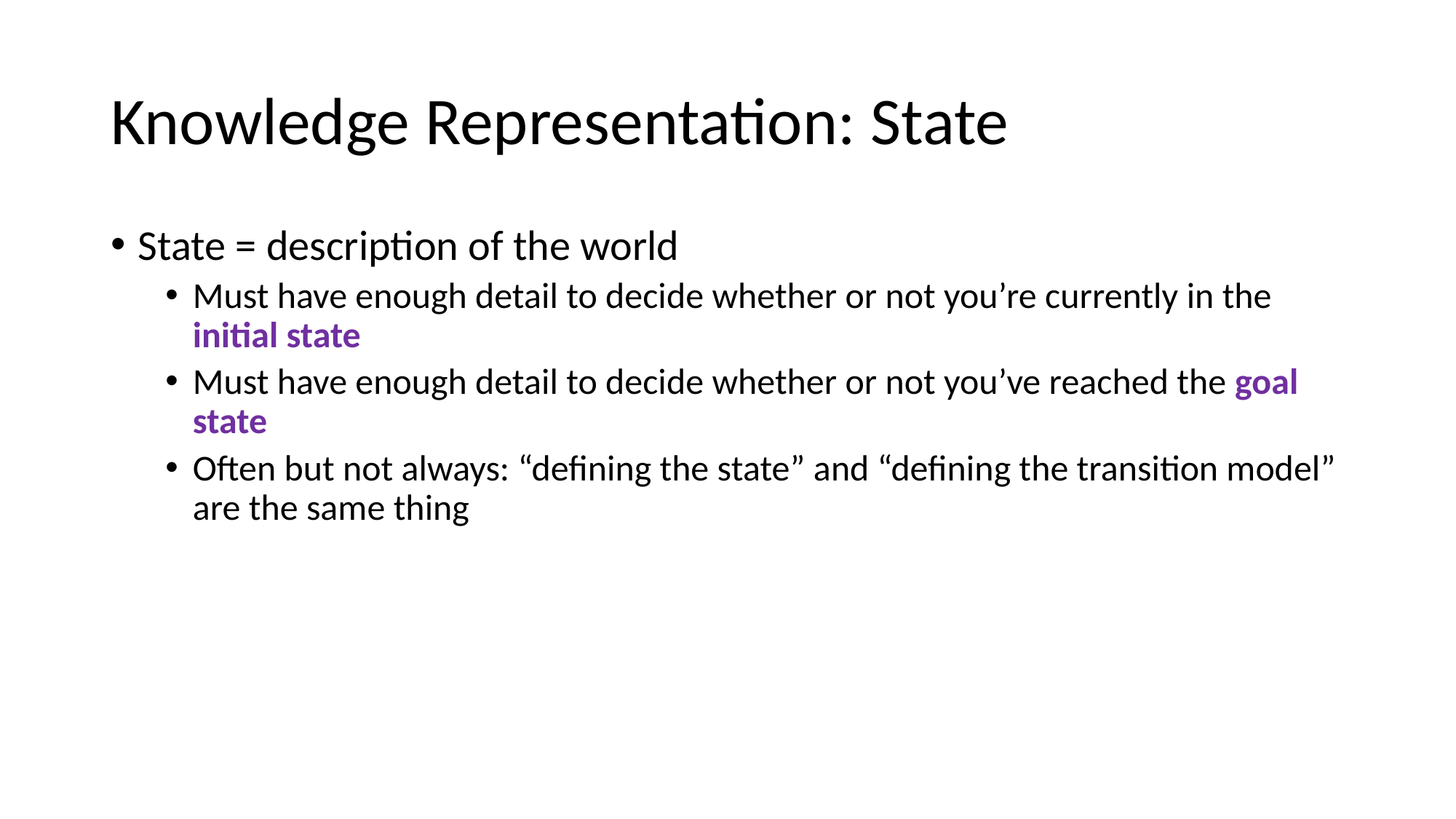

# Knowledge Representation: State
State = description of the world
Must have enough detail to decide whether or not you’re currently in the initial state
Must have enough detail to decide whether or not you’ve reached the goal state
Often but not always: “defining the state” and “defining the transition model” are the same thing